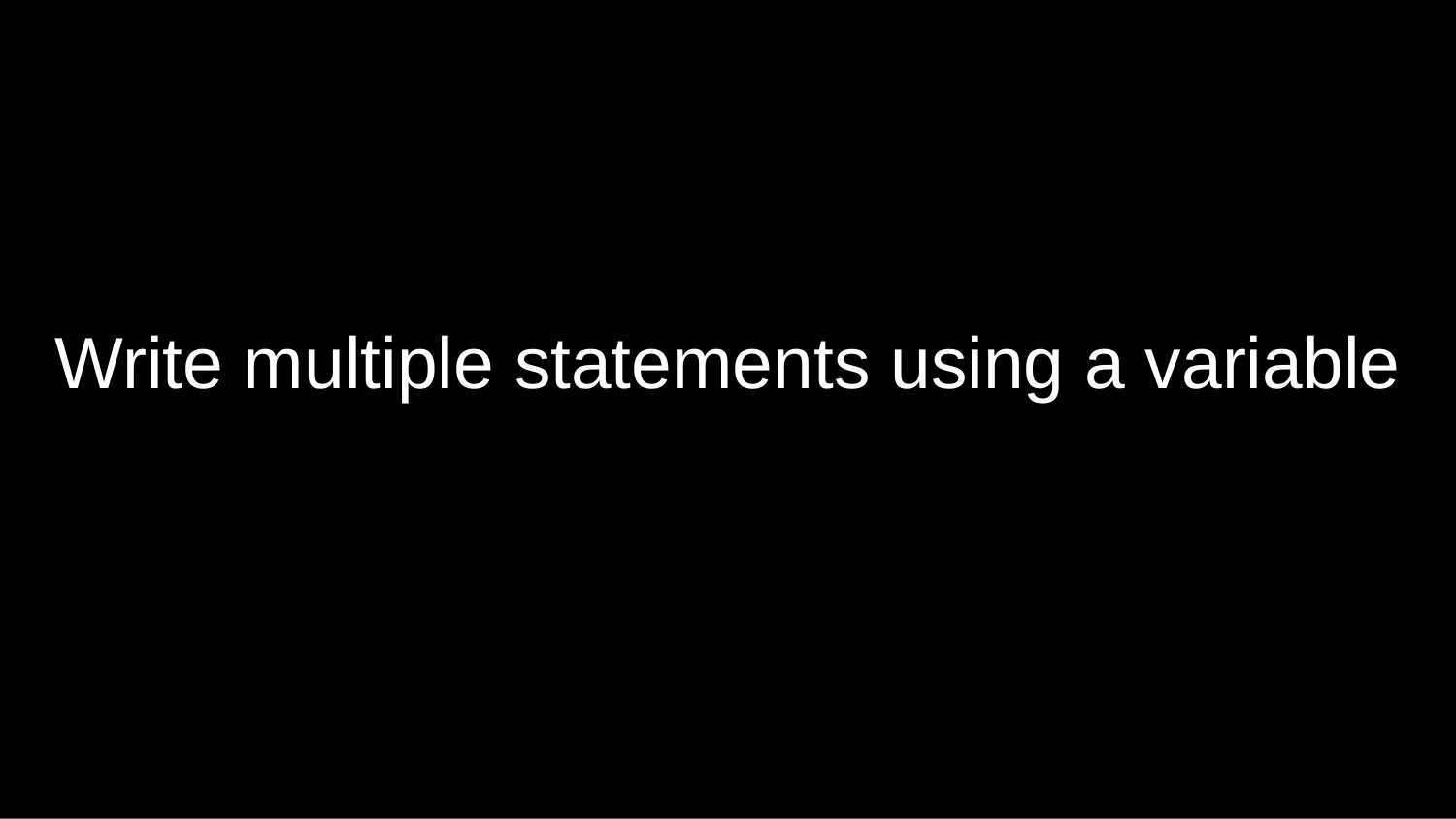

# Write multiple statements using a variable